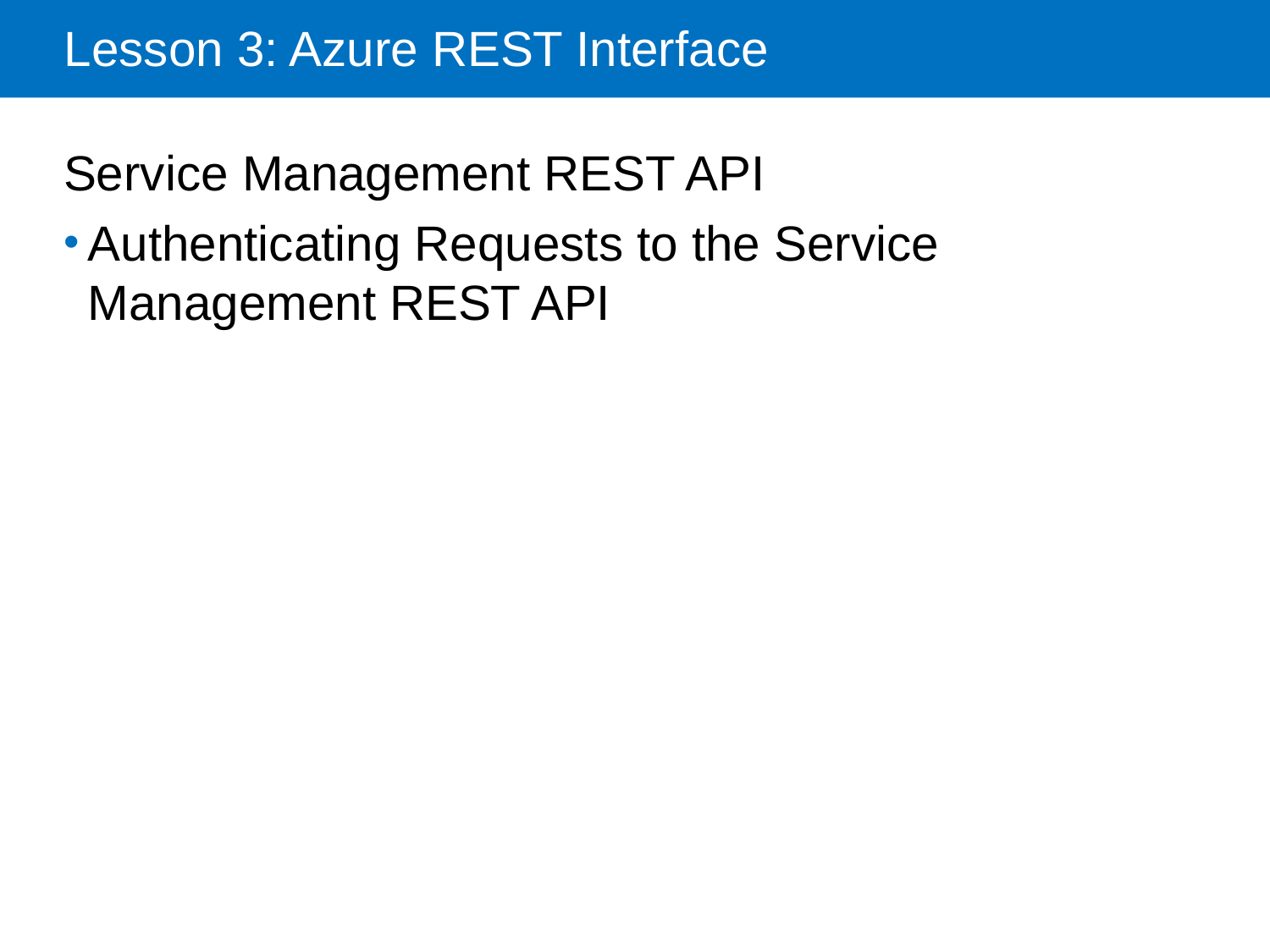

# Lesson 3: Azure REST Interface
Service Management REST API
Authenticating Requests to the Service Management REST API